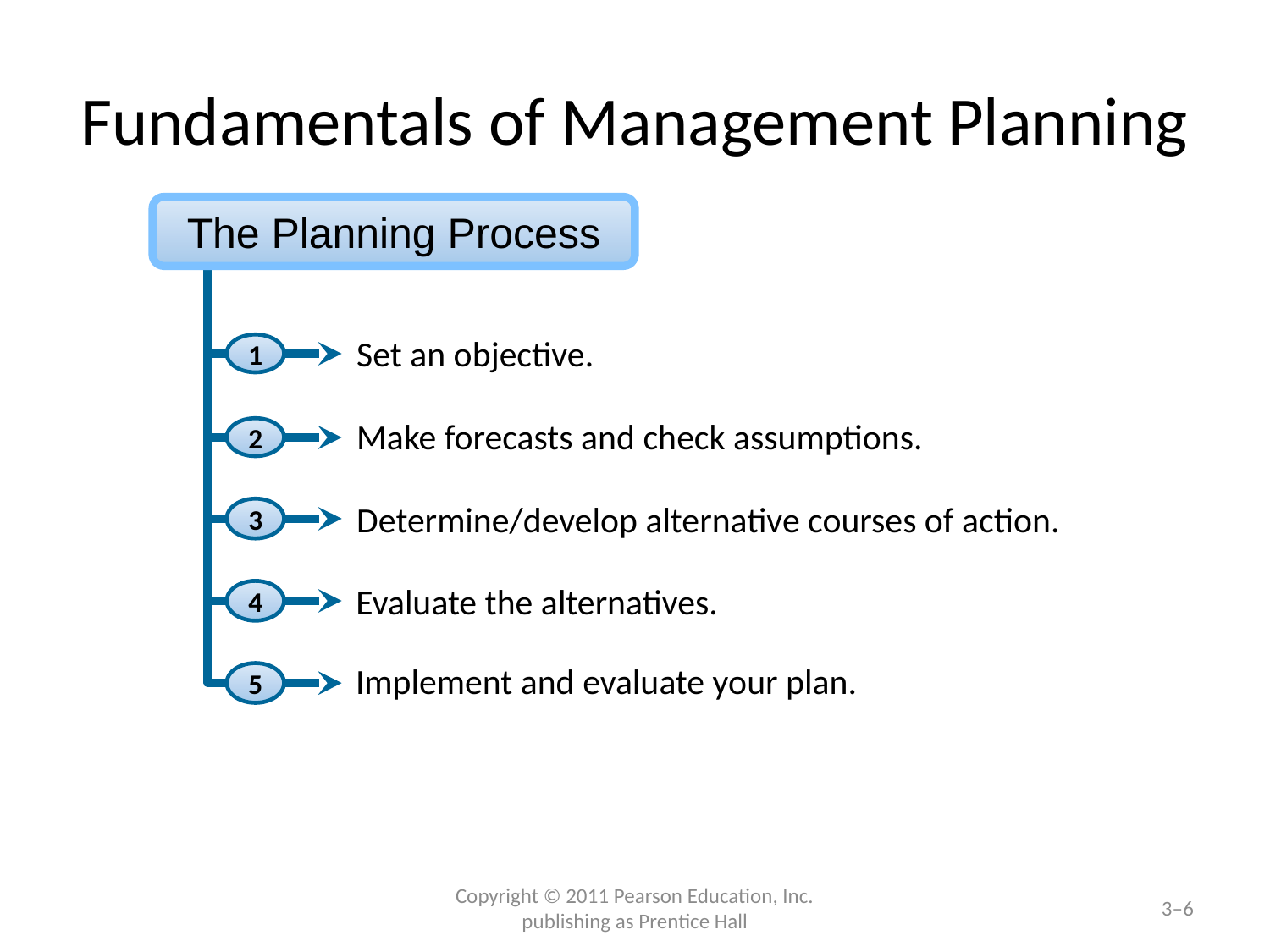

# Fundamentals of Management Planning
The Planning Process

1

3

2
Set an objective.

4
Make forecasts and check assumptions.

5
Determine/develop alternative courses of action.
Evaluate the alternatives.
Implement and evaluate your plan.
Copyright © 2011 Pearson Education, Inc. publishing as Prentice Hall
3–6